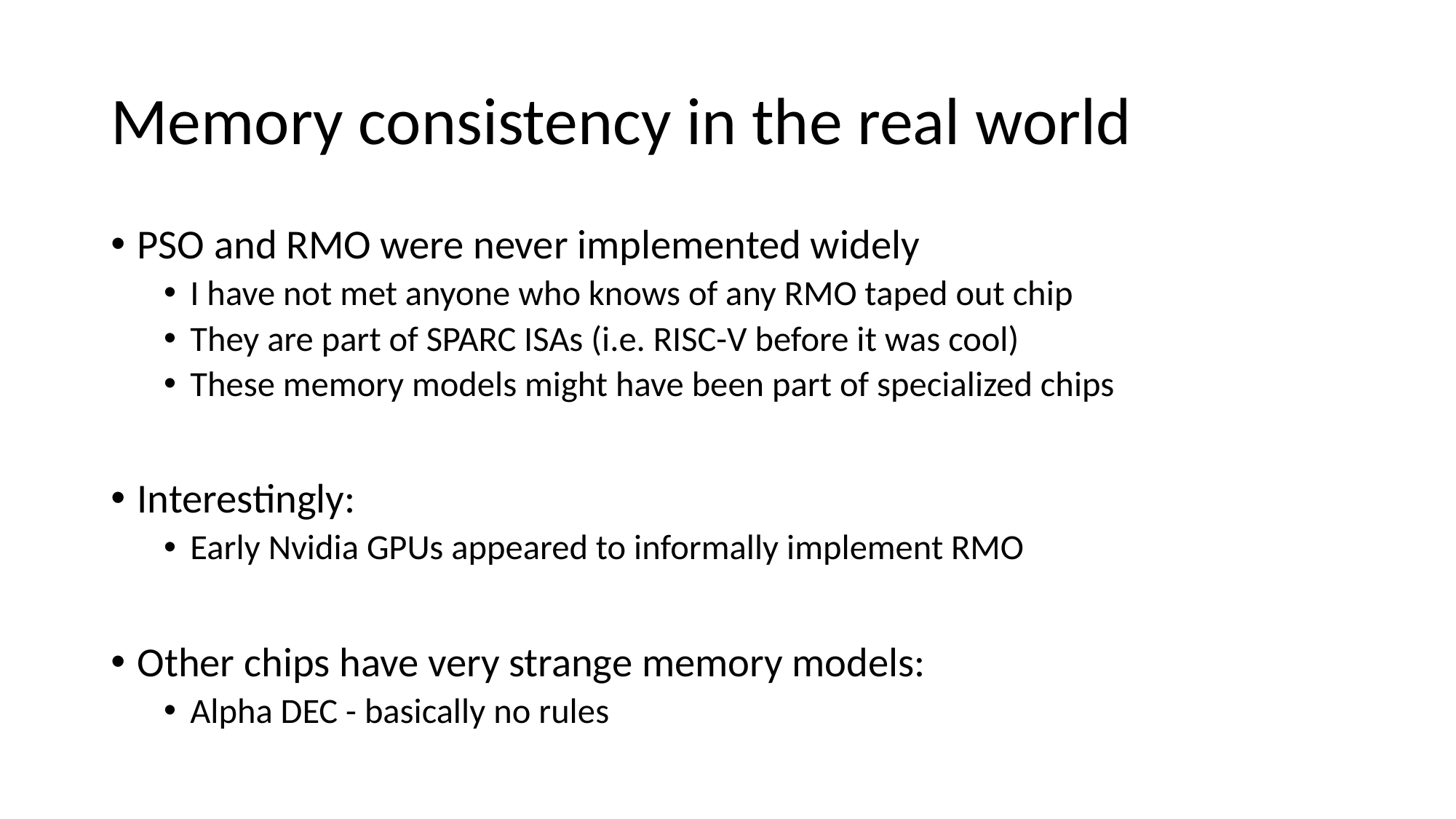

# Memory consistency in the real world

PSO and RMO were never implemented widely
I have not met anyone who knows of any RMO taped out chip
They are part of SPARC ISAs (i.e. RISC-V before it was cool)
These memory models might have been part of specialized chips

Interestingly:
Early Nvidia GPUs appeared to informally implement RMO

Other chips have very strange memory models:
Alpha DEC - basically no rules